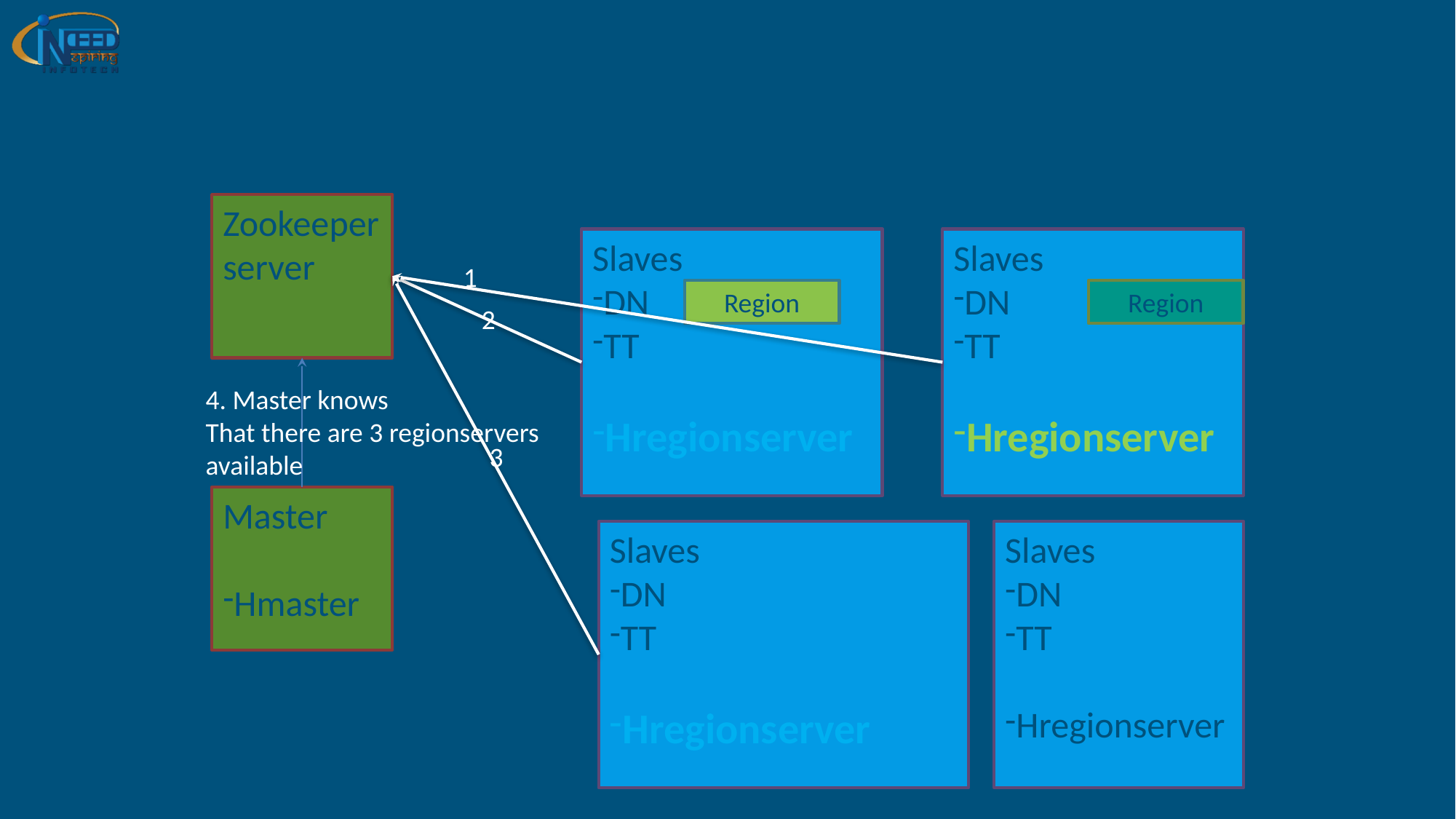

#
Zookeeper server
Slaves
DN
TT

Hregionserver
Slaves
DN
TT

Hregionserver
1
Region
Region
2
4. Master knows
That there are 3 regionservers
available
3
Master

Hmaster
Slaves
DN
TT

Hregionserver
Slaves
DN
TT

Hregionserver